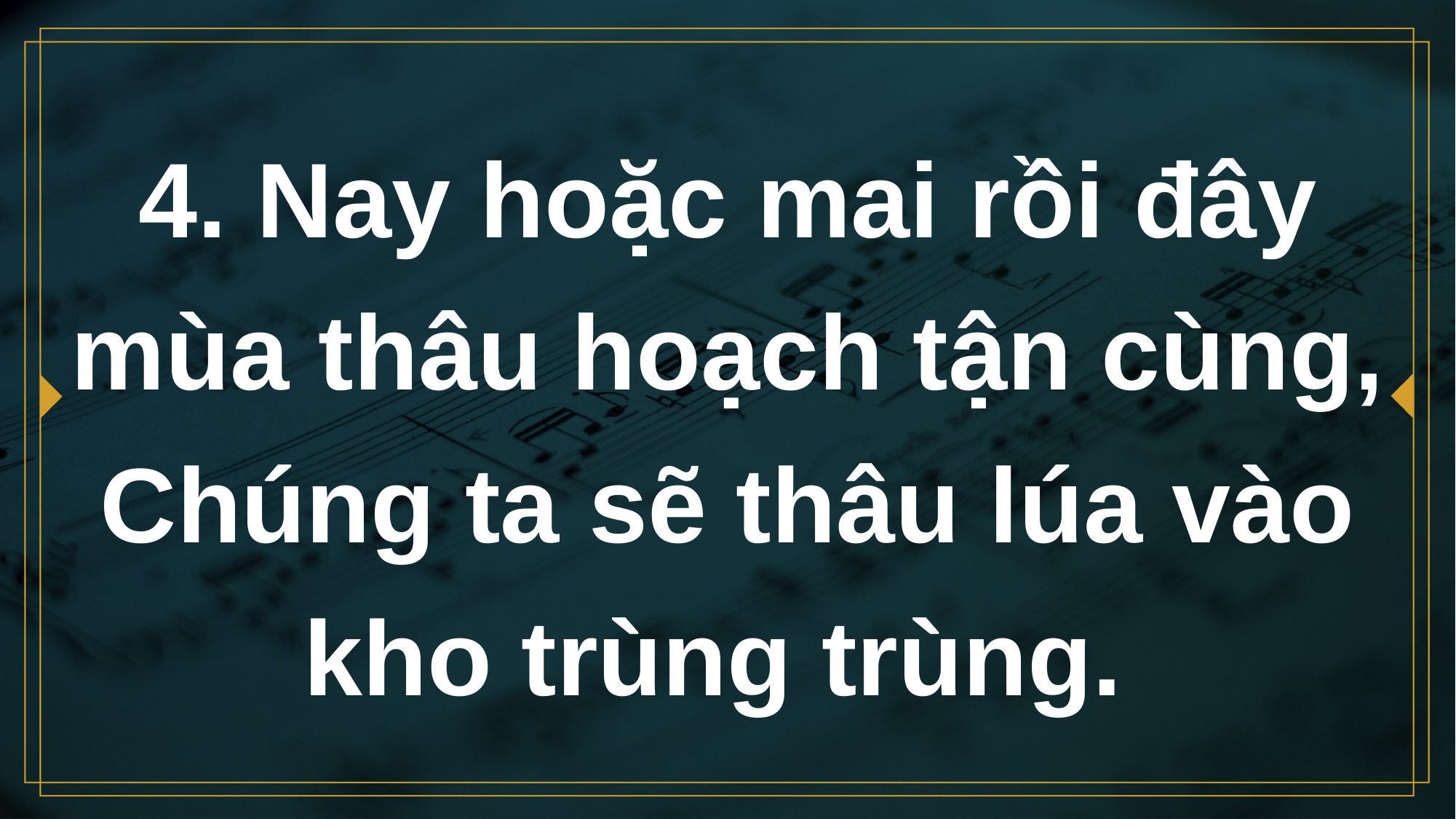

# 4. Nay hoặc mai rồi đây mùa thâu hoạch tận cùng, Chúng ta sẽ thâu lúa vào kho trùng trùng.